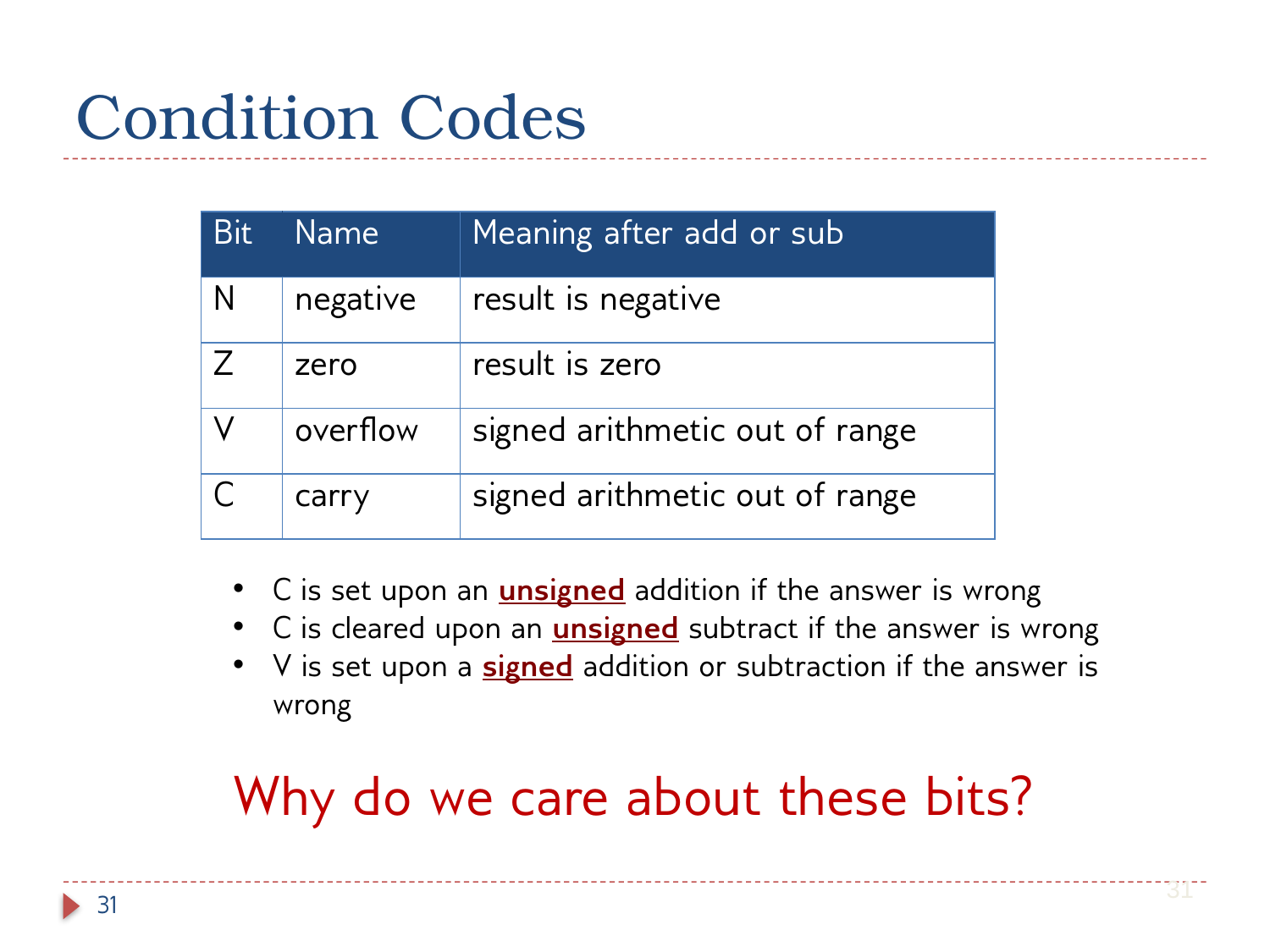

# Condition Codes
| Bit | Name | Meaning after add or sub |
| --- | --- | --- |
| N | negative | result is negative |
| Z | zero | result is zero |
| V | overflow | signed arithmetic out of range |
| C | carry | signed arithmetic out of range |

C is set upon an unsigned addition if the answer is wrong
C is cleared upon an unsigned subtract if the answer is wrong
V is set upon a signed addition or subtraction if the answer is wrong

Why do we care about these bits?

31
31